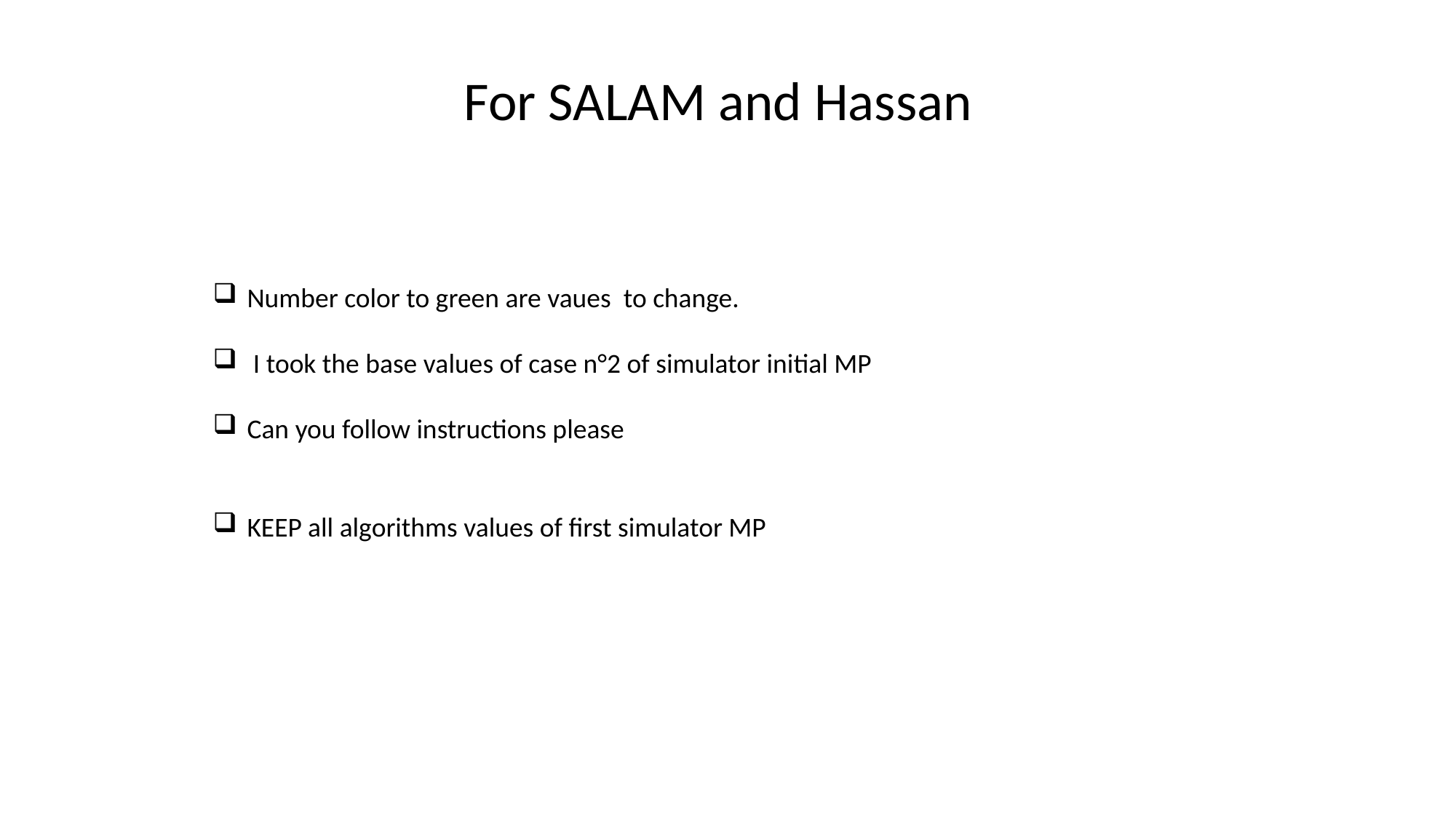

For SALAM and Hassan
Number color to green are vaues  to change.

 I took the base values of case n°2 of simulator initial MP

Can you follow instructions please

KEEP all algorithms values of first simulator MP